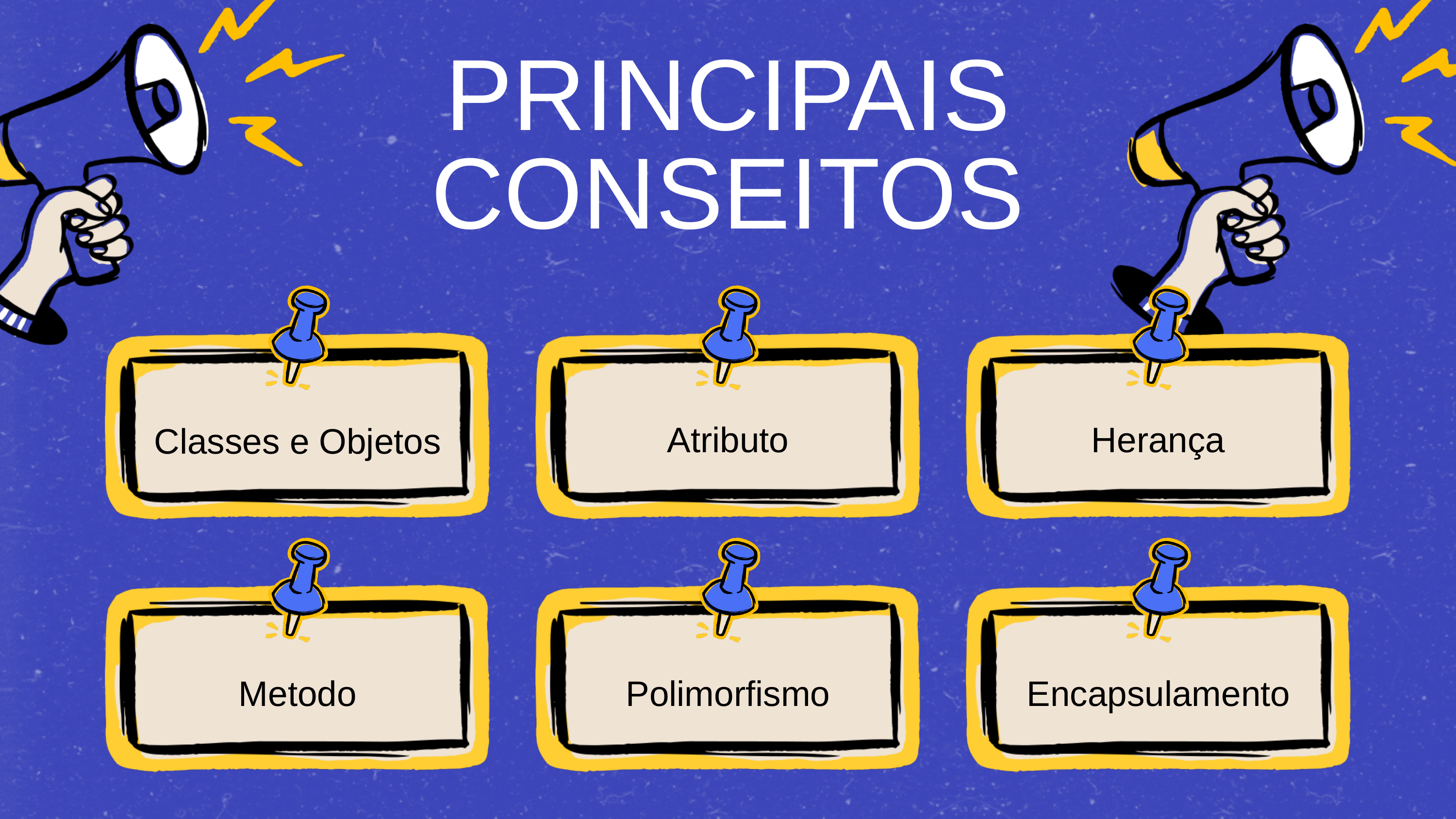

PRINCIPAIS CONSEITOS

Atributo
Herança
Classes e Objetos

Metodo
Polimorfismo

Encapsulamento